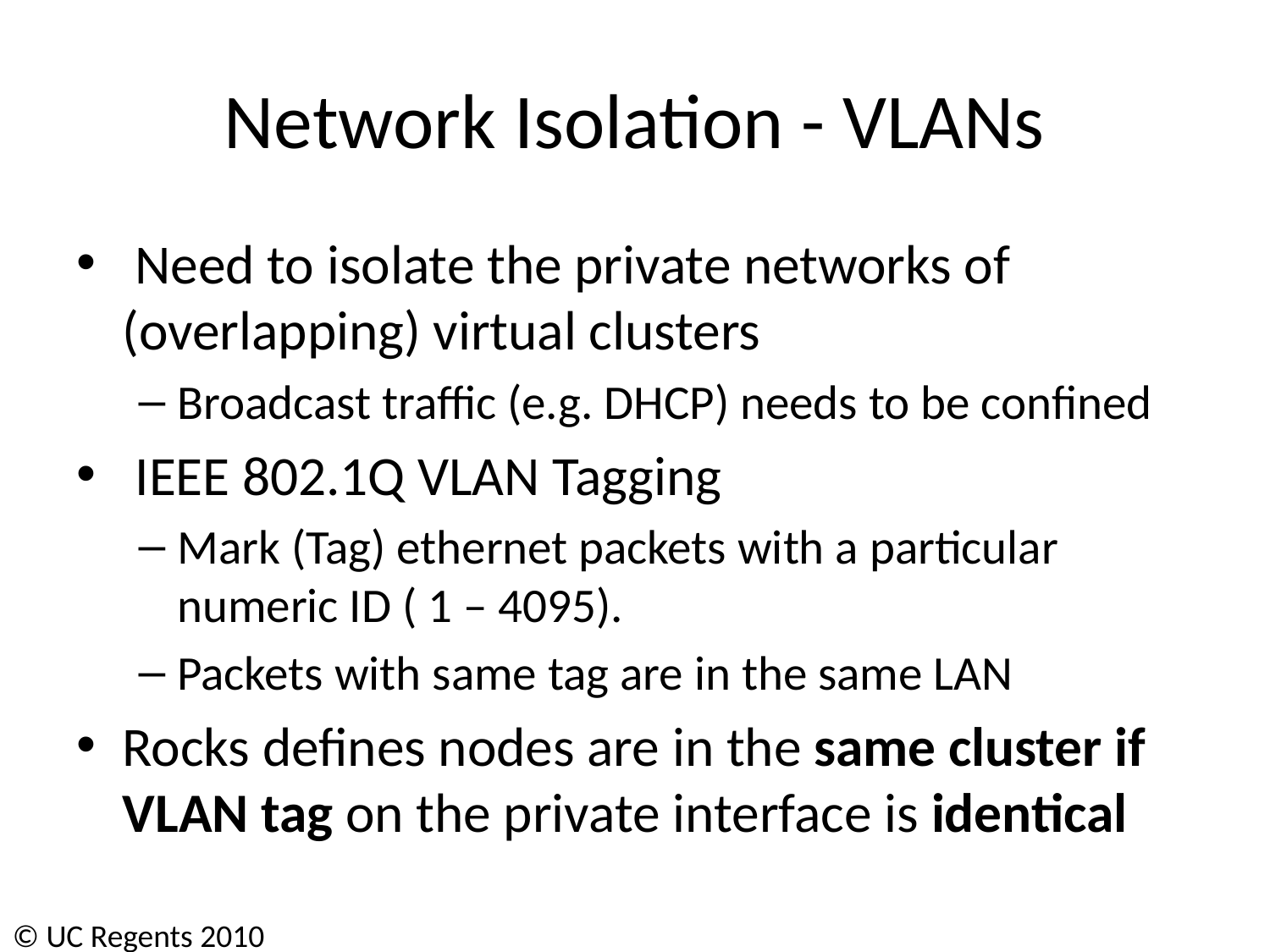

# Network Isolation - VLANs
 Need to isolate the private networks of (overlapping) virtual clusters
Broadcast traffic (e.g. DHCP) needs to be confined
 IEEE 802.1Q VLAN Tagging
Mark (Tag) ethernet packets with a particular numeric ID ( 1 – 4095).
Packets with same tag are in the same LAN
Rocks defines nodes are in the same cluster if VLAN tag on the private interface is identical